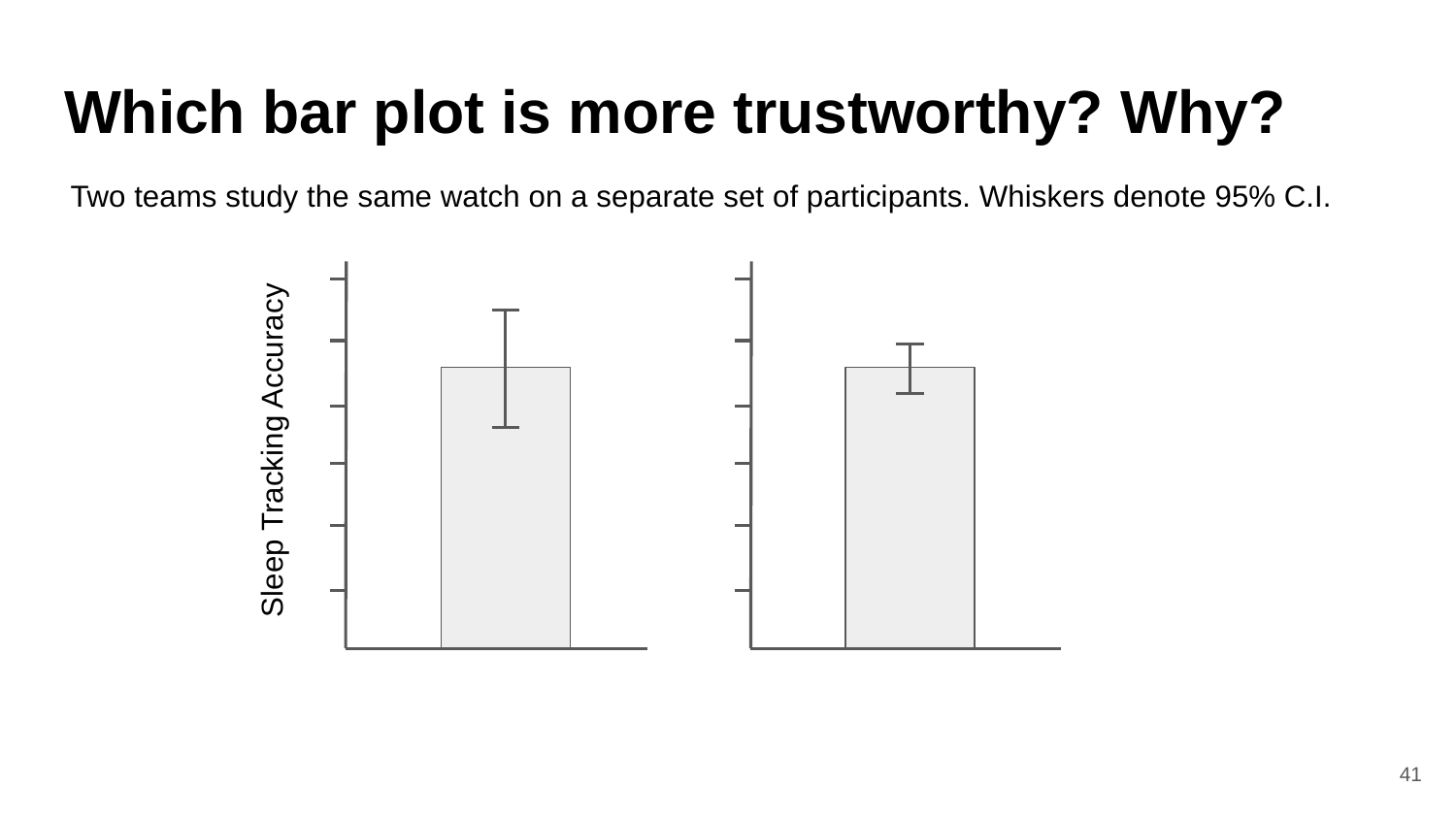

# Which bar plot is more trustworthy? Why?
Two teams study the same watch on a separate set of participants. Whiskers denote 95% C.I.

Sleep Tracking Accuracy
41